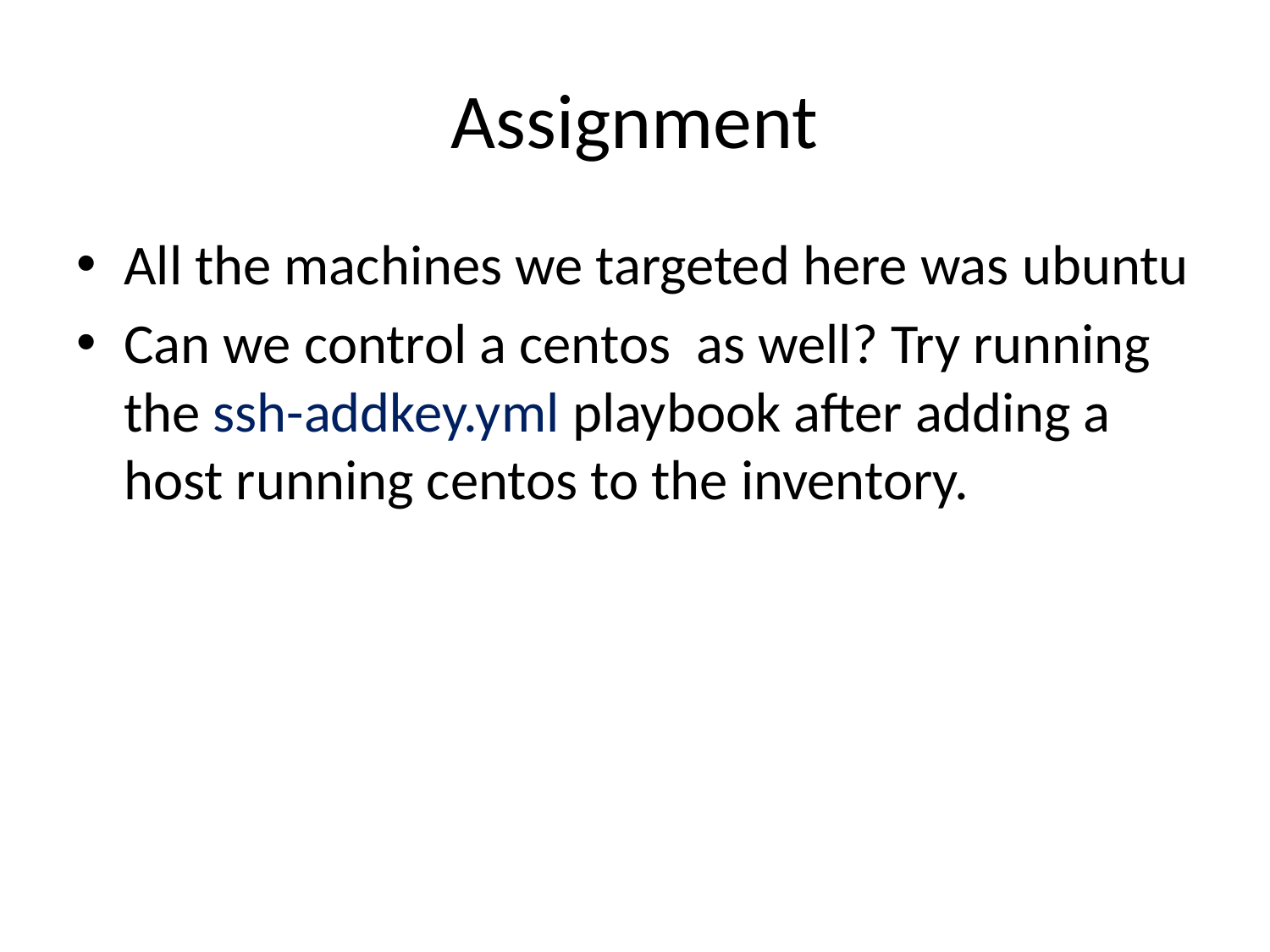

# Assignment
All the machines we targeted here was ubuntu
Can we control a centos  as well? Try running the ssh-addkey.yml playbook after adding a host running centos to the inventory.